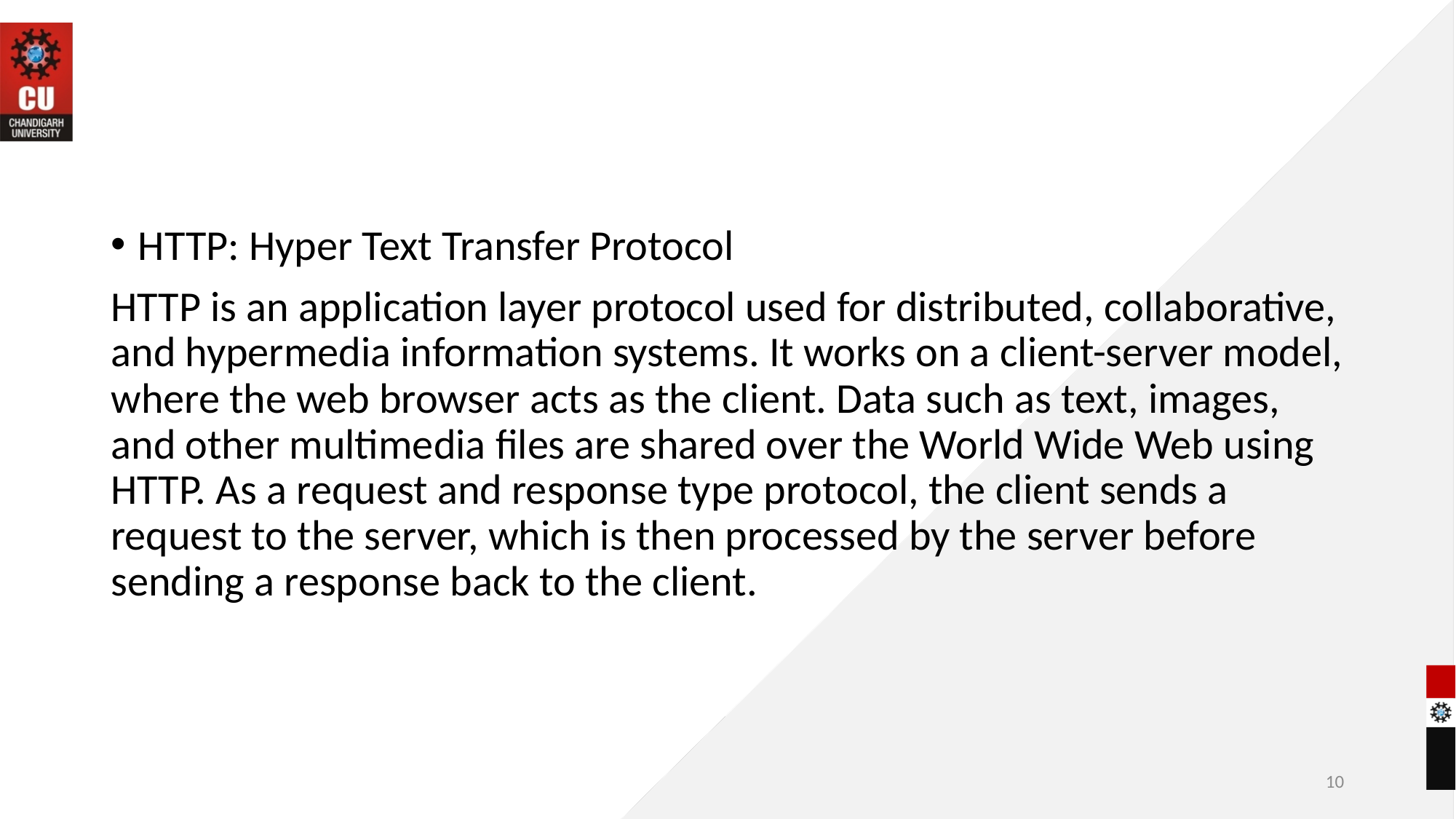

#
HTTP: Hyper Text Transfer Protocol
HTTP is an application layer protocol used for distributed, collaborative, and hypermedia information systems. It works on a client-server model, where the web browser acts as the client. Data such as text, images, and other multimedia files are shared over the World Wide Web using HTTP. As a request and response type protocol, the client sends a request to the server, which is then processed by the server before sending a response back to the client.
10